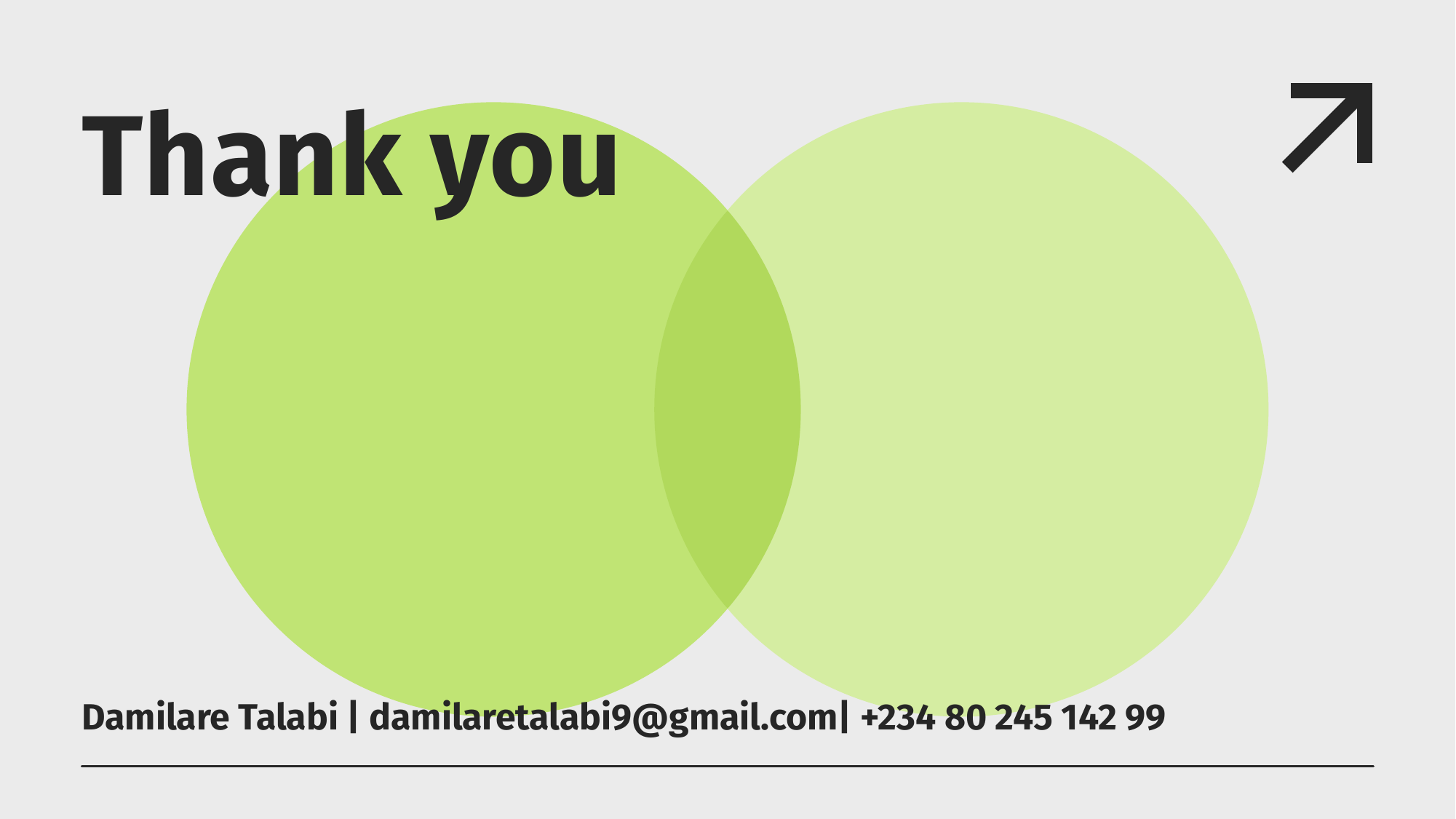

# Thank you
Damilare Talabi | damilaretalabi9@gmail.com| +234 80 245 142 99